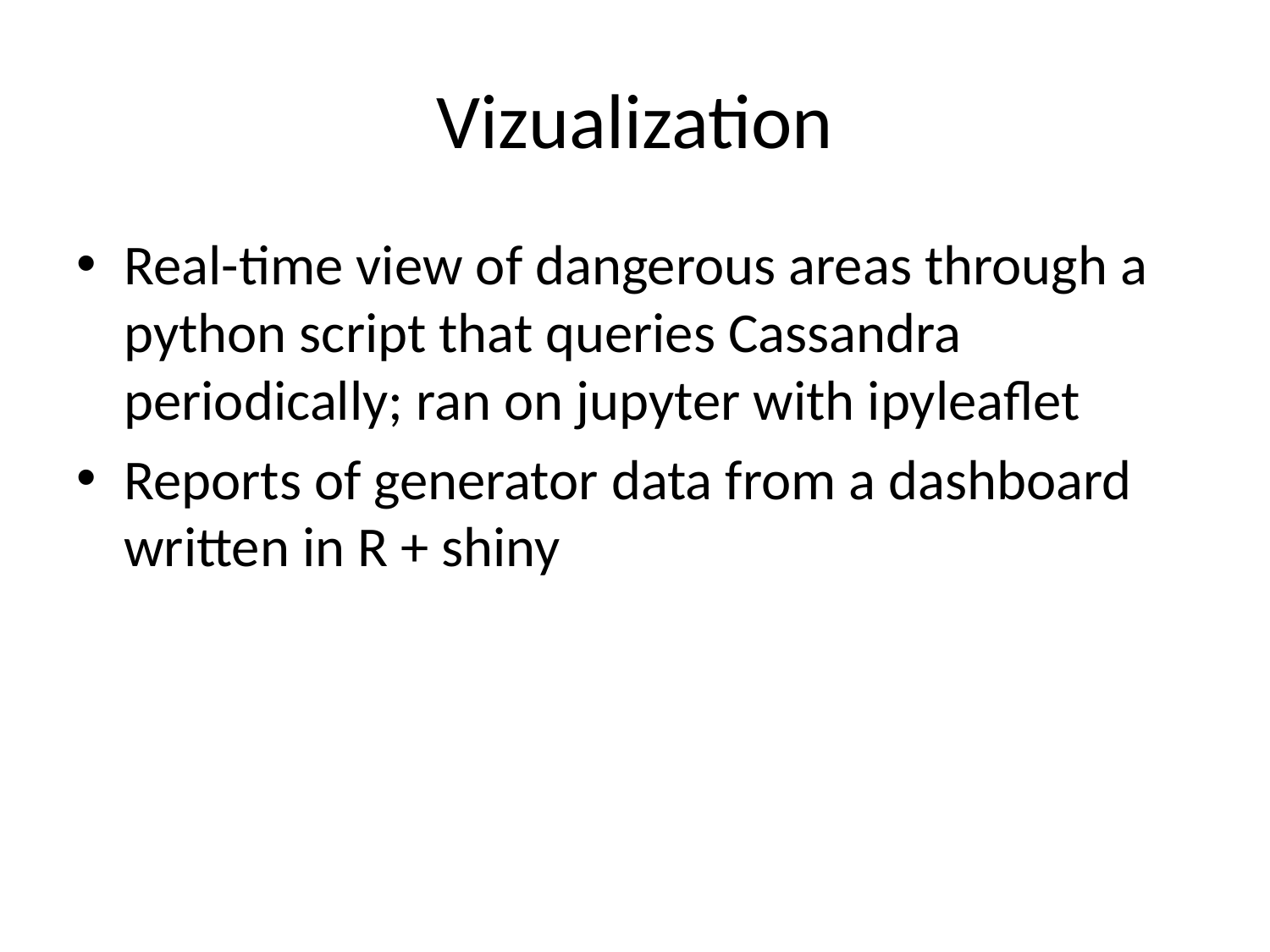

# Vizualization
Real-time view of dangerous areas through a python script that queries Cassandra periodically; ran on jupyter with ipyleaflet
Reports of generator data from a dashboard written in R + shiny